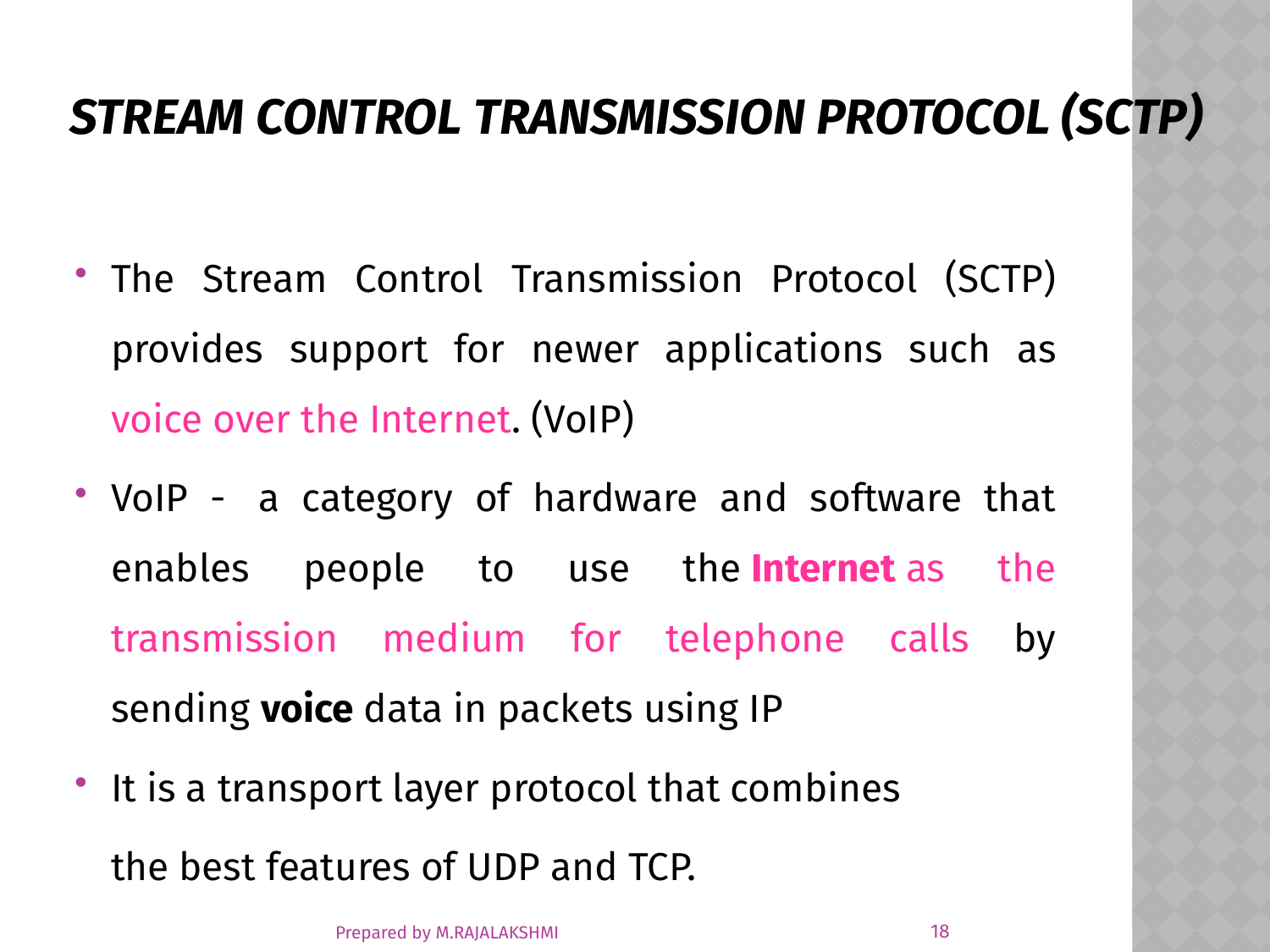

# Stream Control Transmission Protocol (SCTP)
The Stream Control Transmission Protocol (SCTP) provides support for newer applications such as voice over the Internet. (VoIP)
VoIP -  a category of hardware and software that enables people to use the Internet as the transmission medium for telephone calls by sending voice data in packets using IP
It is a transport layer protocol that combines
	the best features of UDP and TCP.
18
Prepared by M.RAJALAKSHMI